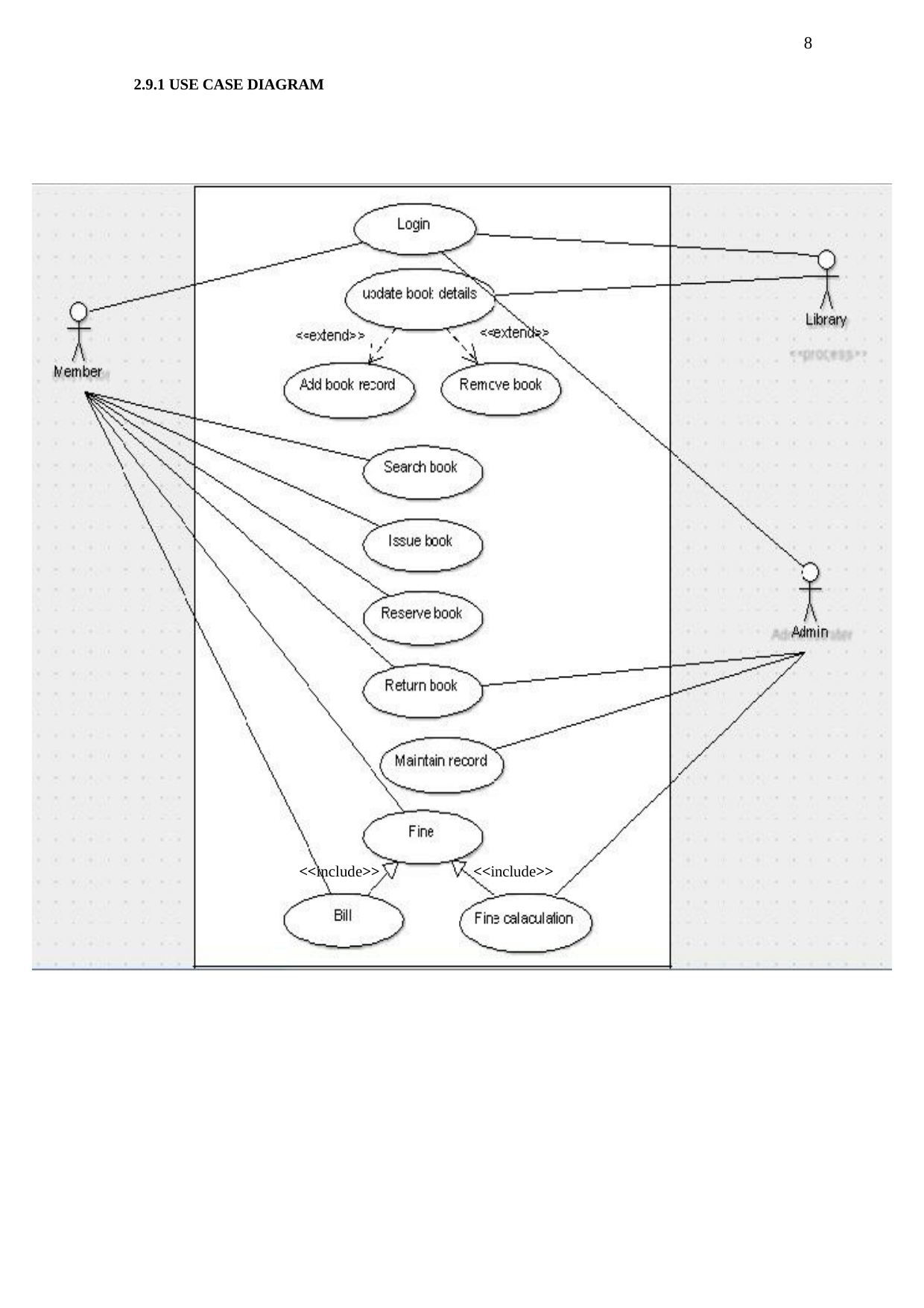

8
2.9.1 USE CASE DIAGRAM

<<include>>
<<include>>